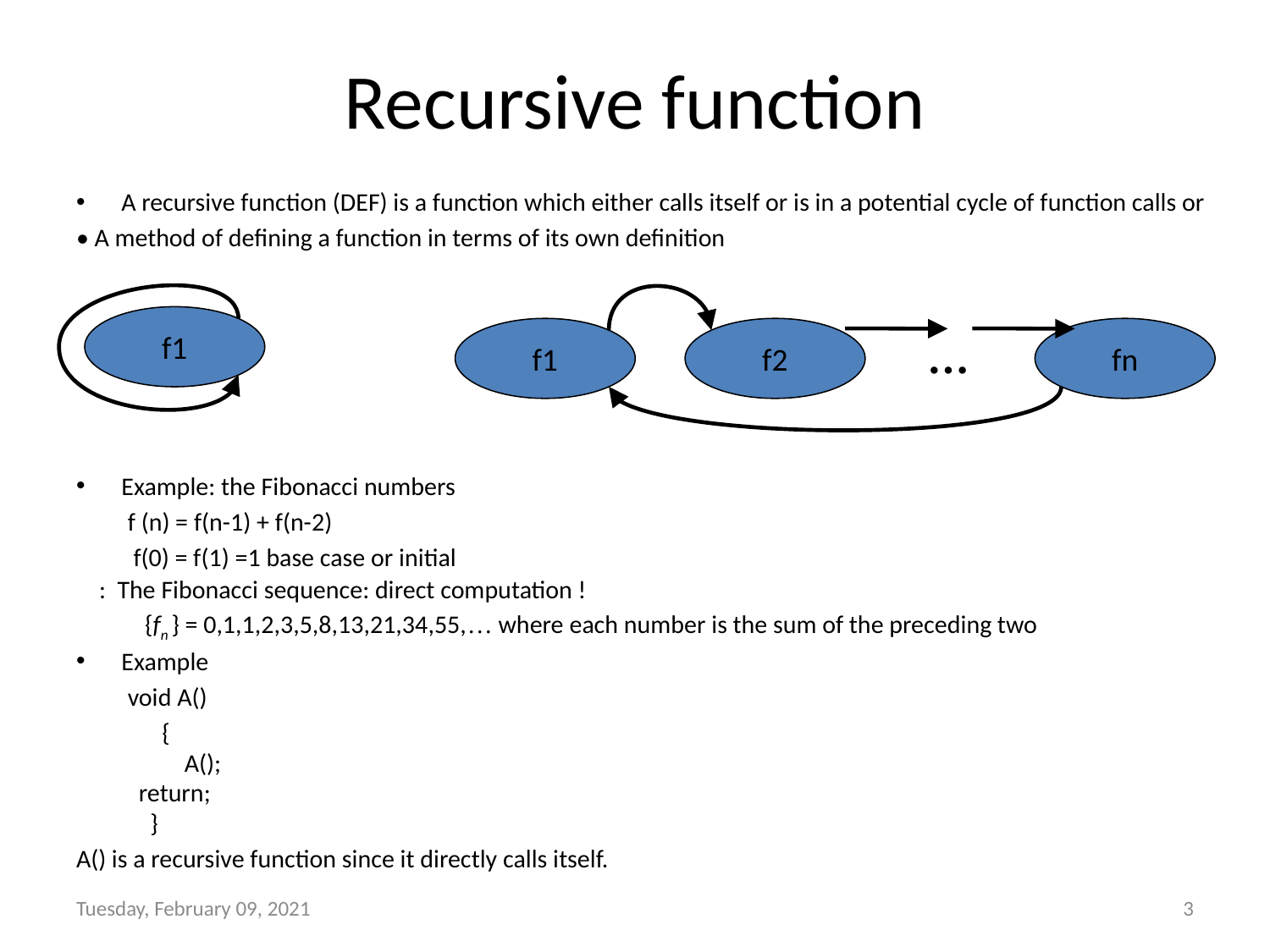

# Recursive function
A recursive function (DEF) is a function which either calls itself or is in a potential cycle of function calls or
• A method of defining a function in terms of its own definition

Example: the Fibonacci numbers
         f (n) = f(n-1) + f(n-2)
          f(0) = f(1) =1 base case or initial
    :  The Fibonacci sequence: direct computation !
            {fn } = 0,1,1,2,3,5,8,13,21,34,55,… where each number is the sum of the preceding two
Example
         void A()
               {
                   A();
           return;
             }
A() is a recursive function since it directly calls itself.

f1
f1
f2
fn
…
Tuesday, February 09, 2021
3